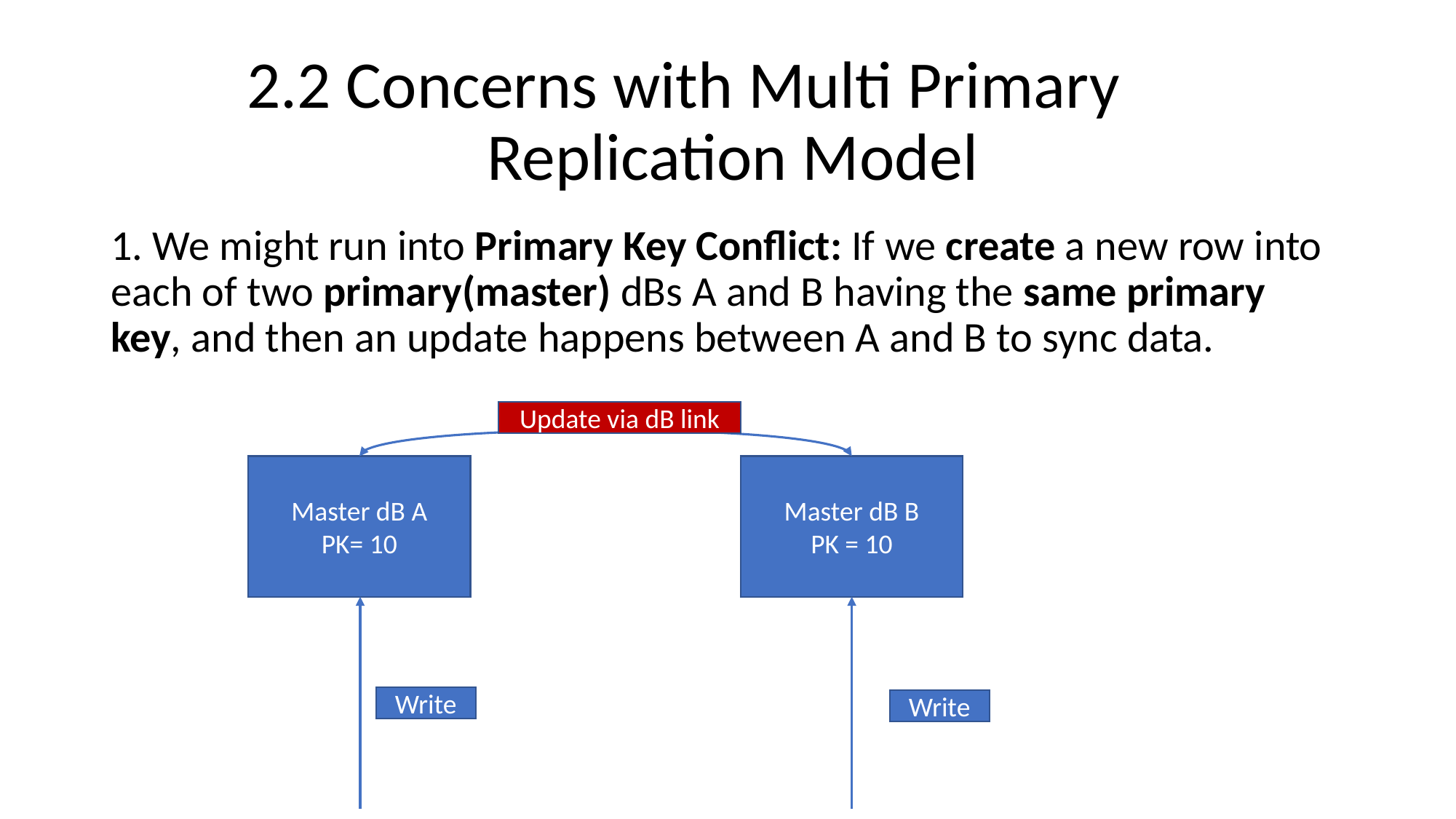

# 2.2 Concerns with Multi Primary Replication Model
1. We might run into Primary Key Conflict: If we create a new row into each of two primary(master) dBs A and B having the same primary key, and then an update happens between A and B to sync data.
Update via dB link
Master dB A
PK= 10
Master dB B
PK = 10
Write
Write